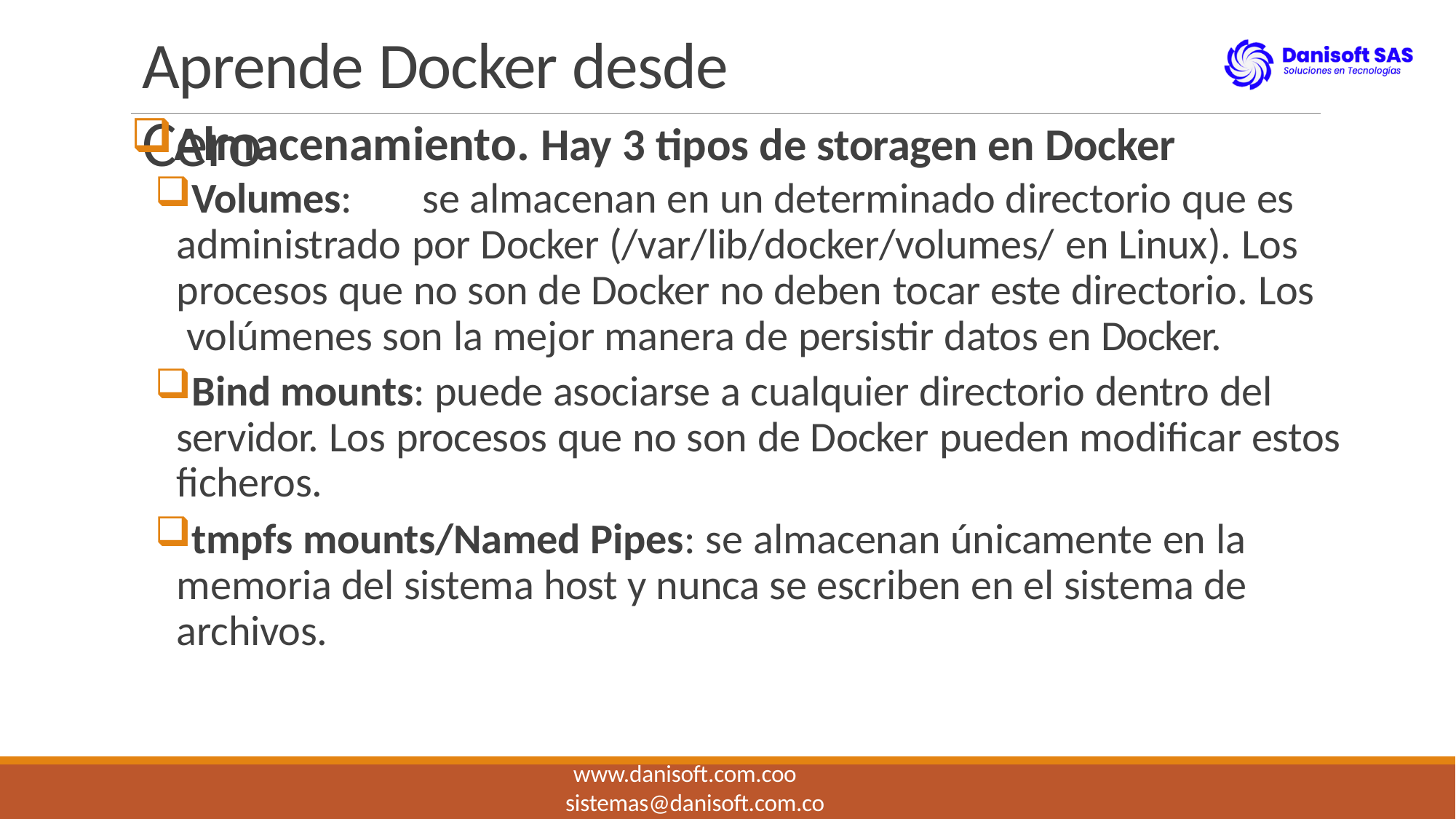

# Aprende Docker desde Cero
Almacenamiento. Hay 3 tipos de storagen en Docker
Volumes:	se almacenan en un determinado directorio que es  administrado por Docker (/var/lib/docker/volumes/ en Linux). Los  procesos que no son de Docker no deben tocar este directorio. Los  volúmenes son la mejor manera de persistir datos en Docker.
Bind mounts: puede asociarse a cualquier directorio dentro del  servidor. Los procesos que no son de Docker pueden modificar estos  ficheros.
tmpfs mounts/Named Pipes: se almacenan únicamente en la  memoria del sistema host y nunca se escriben en el sistema de  archivos.
www.danisoft.com.coo
sistemas@danisoft.com.co